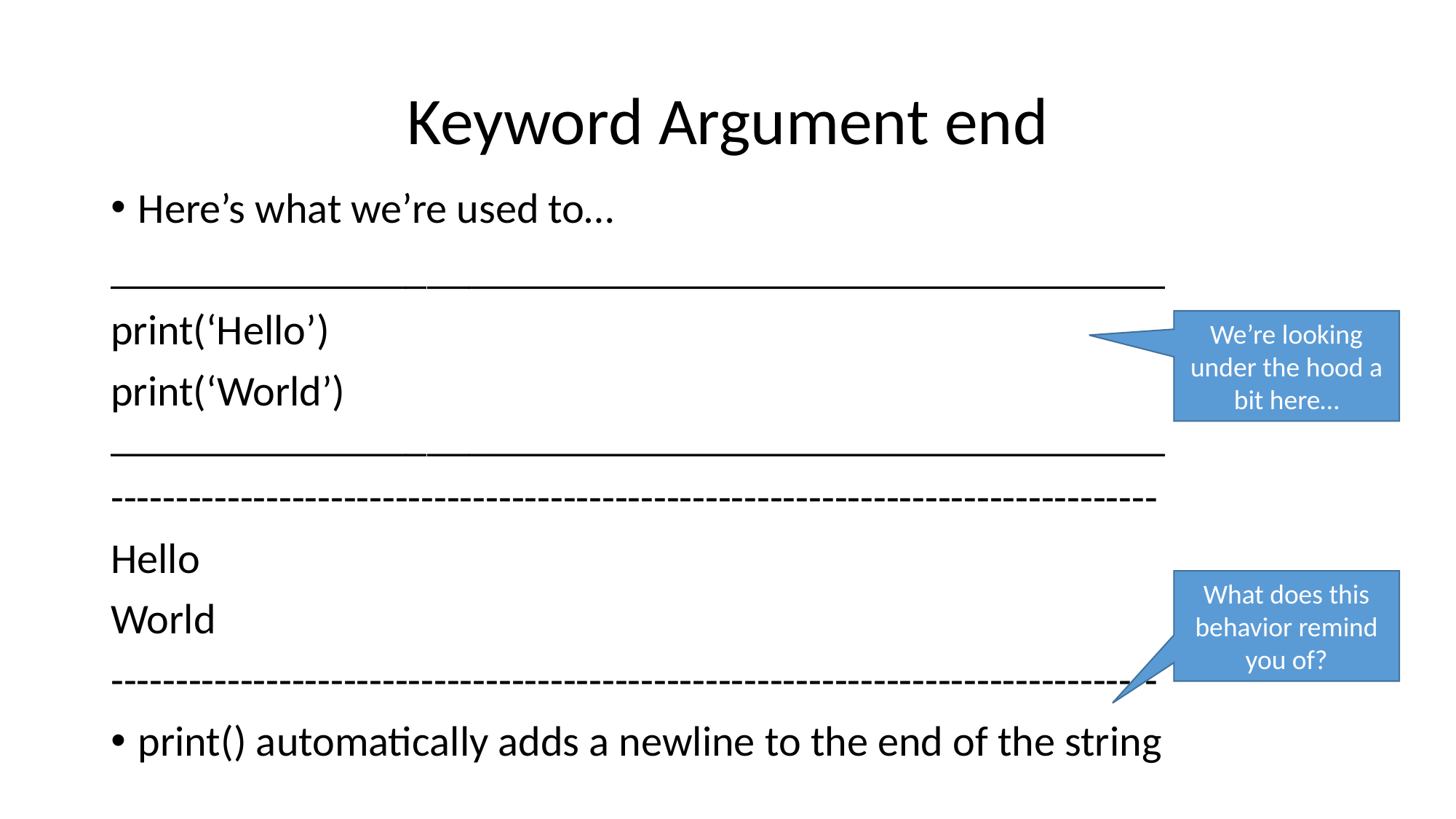

# Keyword Argument end
Here’s what we’re used to…
__________________________________________________
print(‘Hello’)
print(‘World’)
__________________________________________________
---------------------------------------------------------------------------------
Hello
World
---------------------------------------------------------------------------------
print() automatically adds a newline to the end of the string
We’re looking under the hood a bit here…
What does this behavior remind you of?